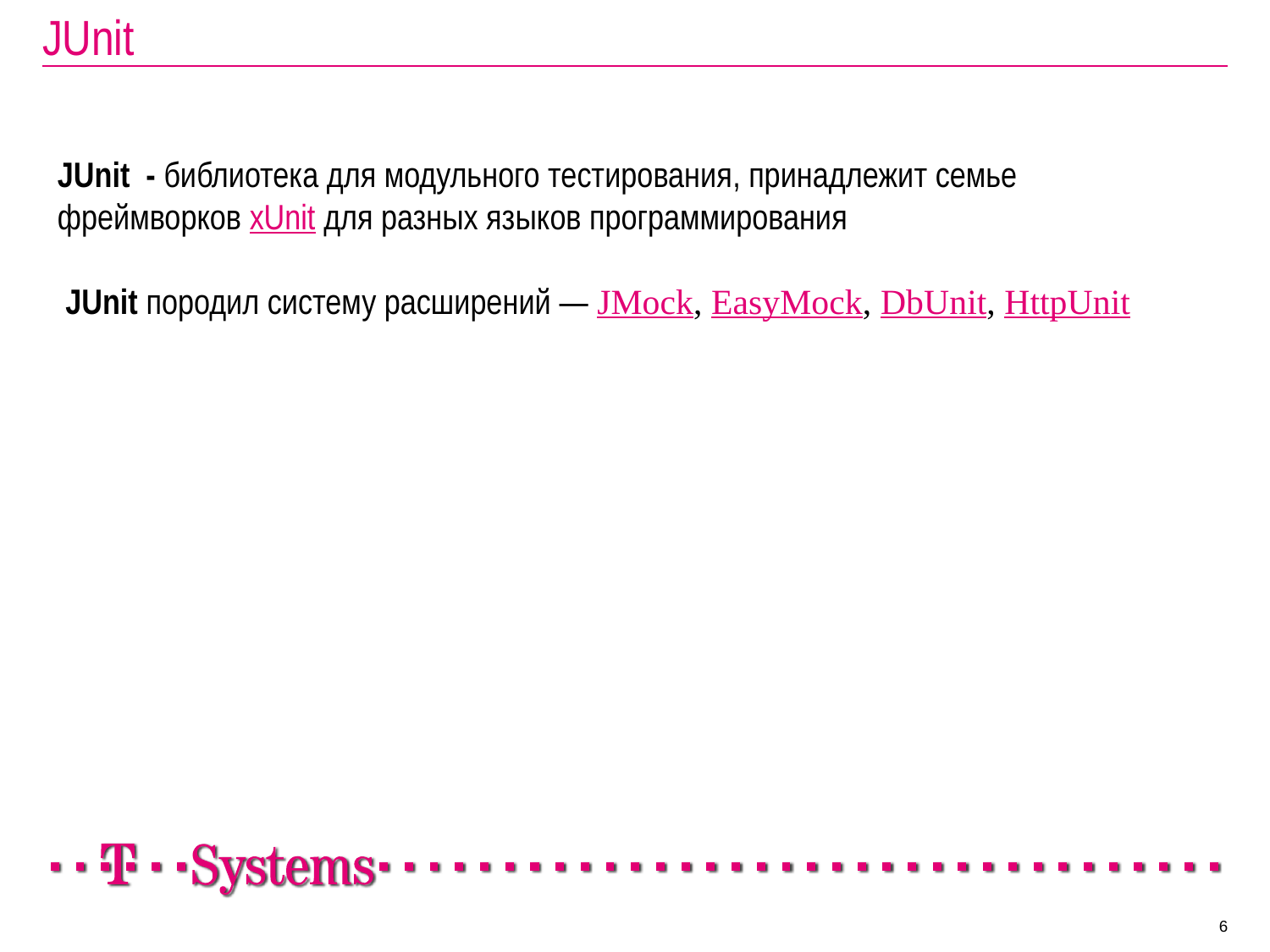

# JUnit
JUnit  - библиотека для модульного тестирования, принадлежит семье фреймворков xUnit для разных языков программирования

 JUnit породил систему расширений — JMock, EasyMock, DbUnit, HttpUnit
6